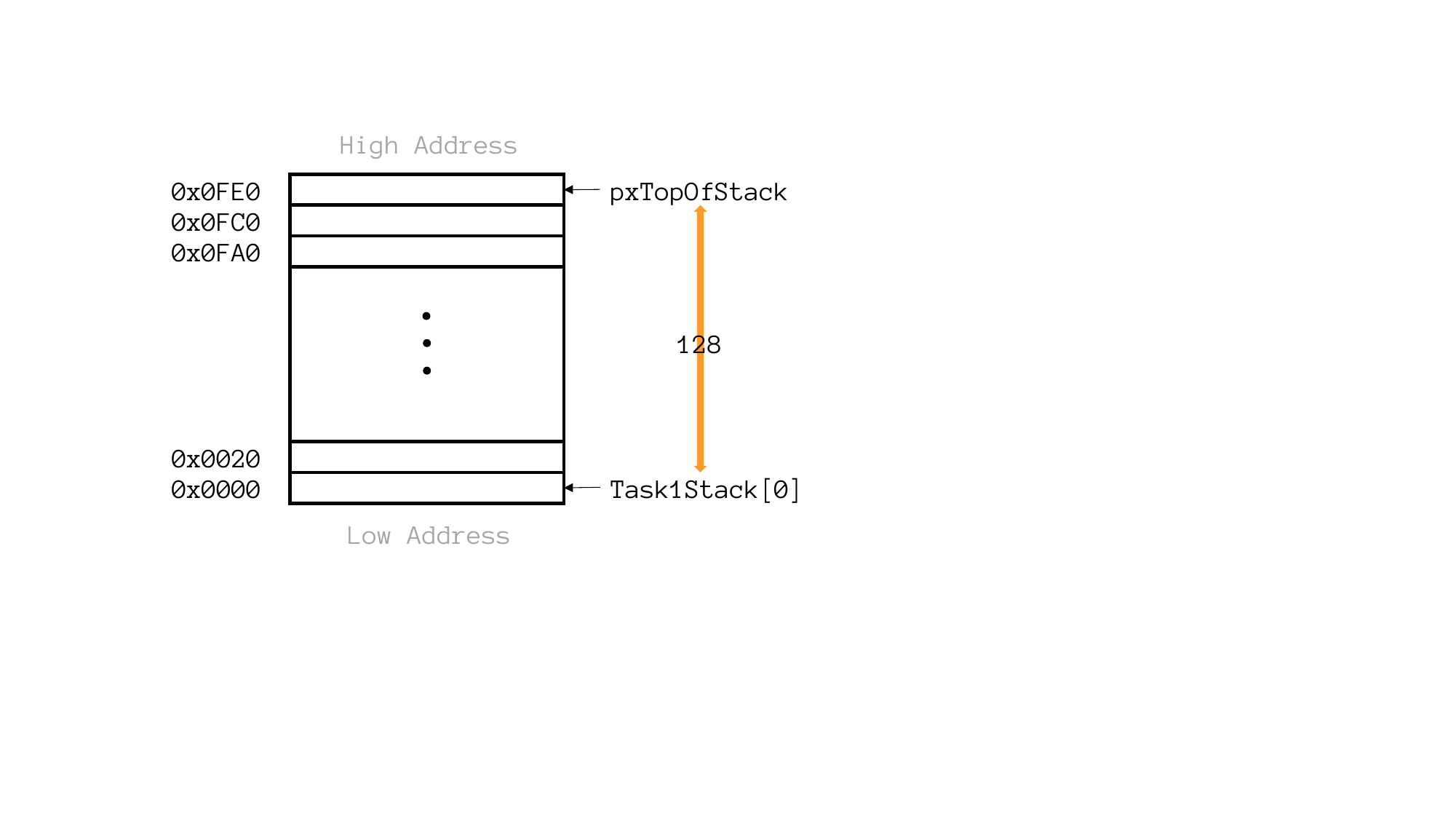

High Address
0x0FE0
pxTopOfStack

0x0FC0

0x0FA0

128

0x0020

0x0000
Task1Stack[0]

Low Address